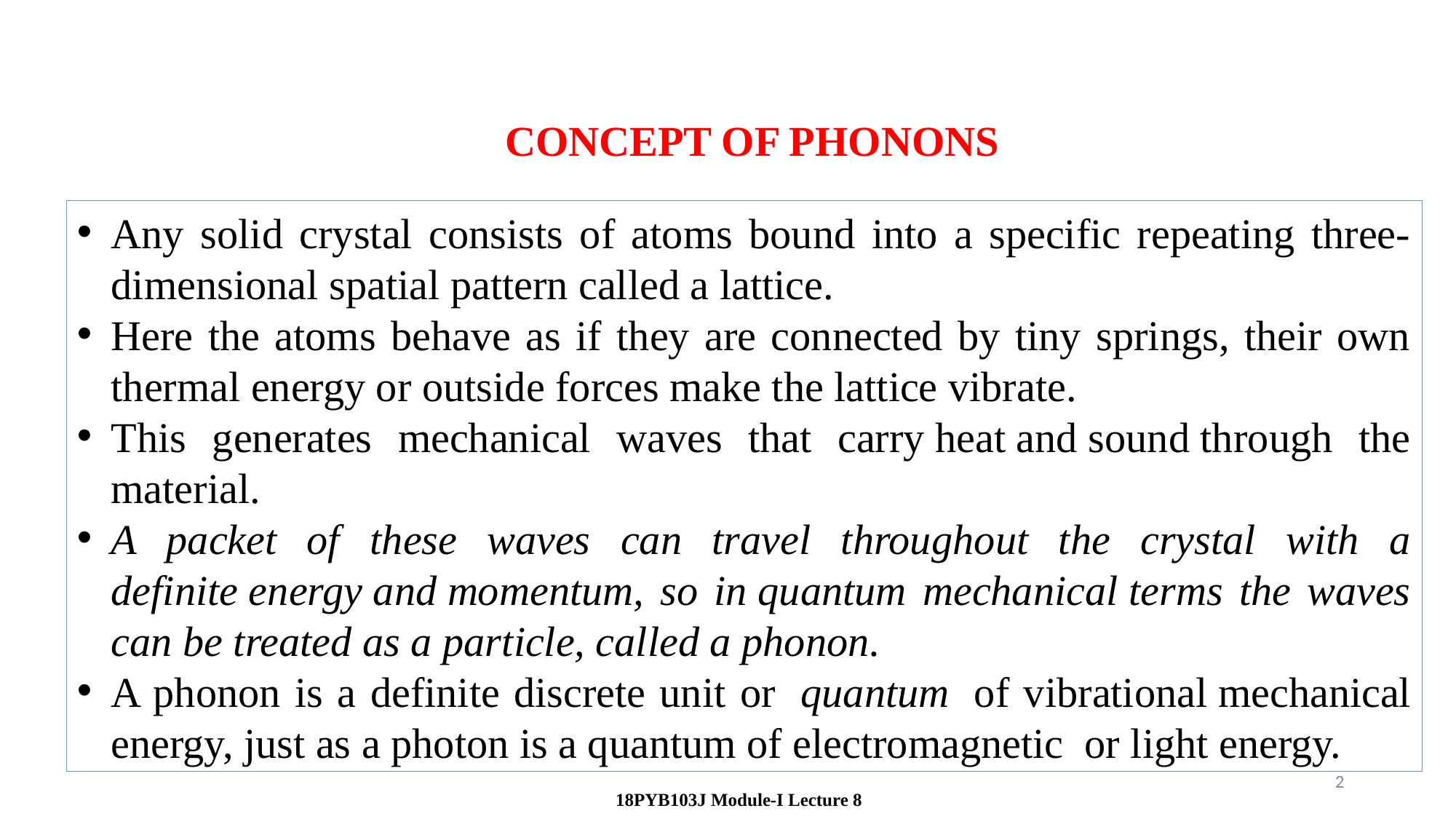

CONCEPT OF PHONONS
Any solid crystal consists of atoms bound into a specific repeating three-dimensional spatial pattern called a lattice.
Here the atoms behave as if they are connected by tiny springs, their own thermal energy or outside forces make the lattice vibrate.
This generates mechanical waves that carry heat and sound through the material.
A packet of these waves can travel throughout the crystal with a definite energy and momentum, so in quantum mechanical terms the waves can be treated as a particle, called a phonon.
A phonon is a definite discrete unit or  quantum  of vibrational mechanical energy, just as a photon is a quantum of electromagnetic  or light energy.
2
                     18PYB103J Module-I Lecture 8